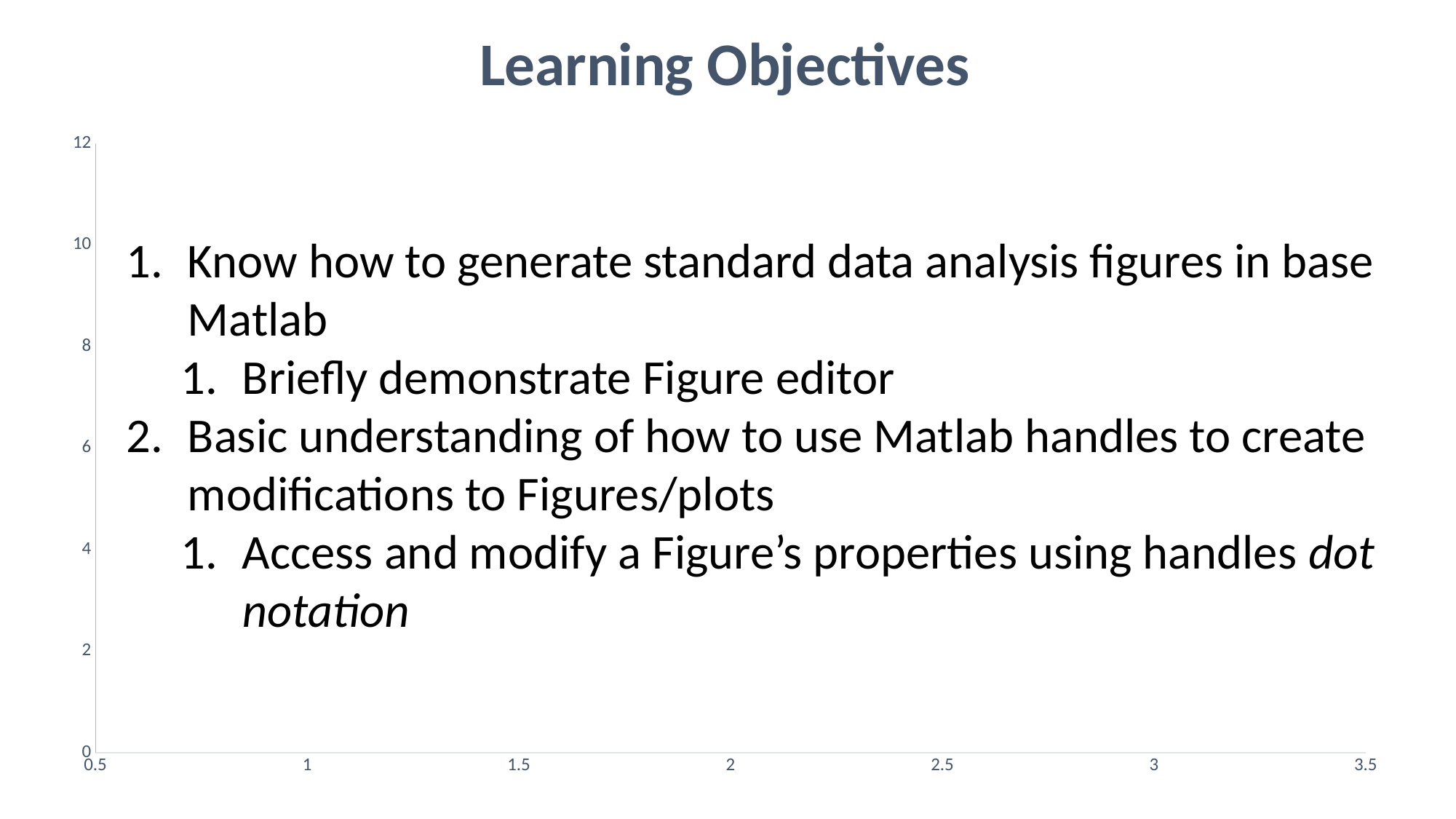

### Chart: Learning Objectives

| Category | Outline |
|---|---|
Know how to generate standard data analysis figures in base Matlab
Briefly demonstrate Figure editor
Basic understanding of how to use Matlab handles to create modifications to Figures/plots
Access and modify a Figure’s properties using handles dot notation